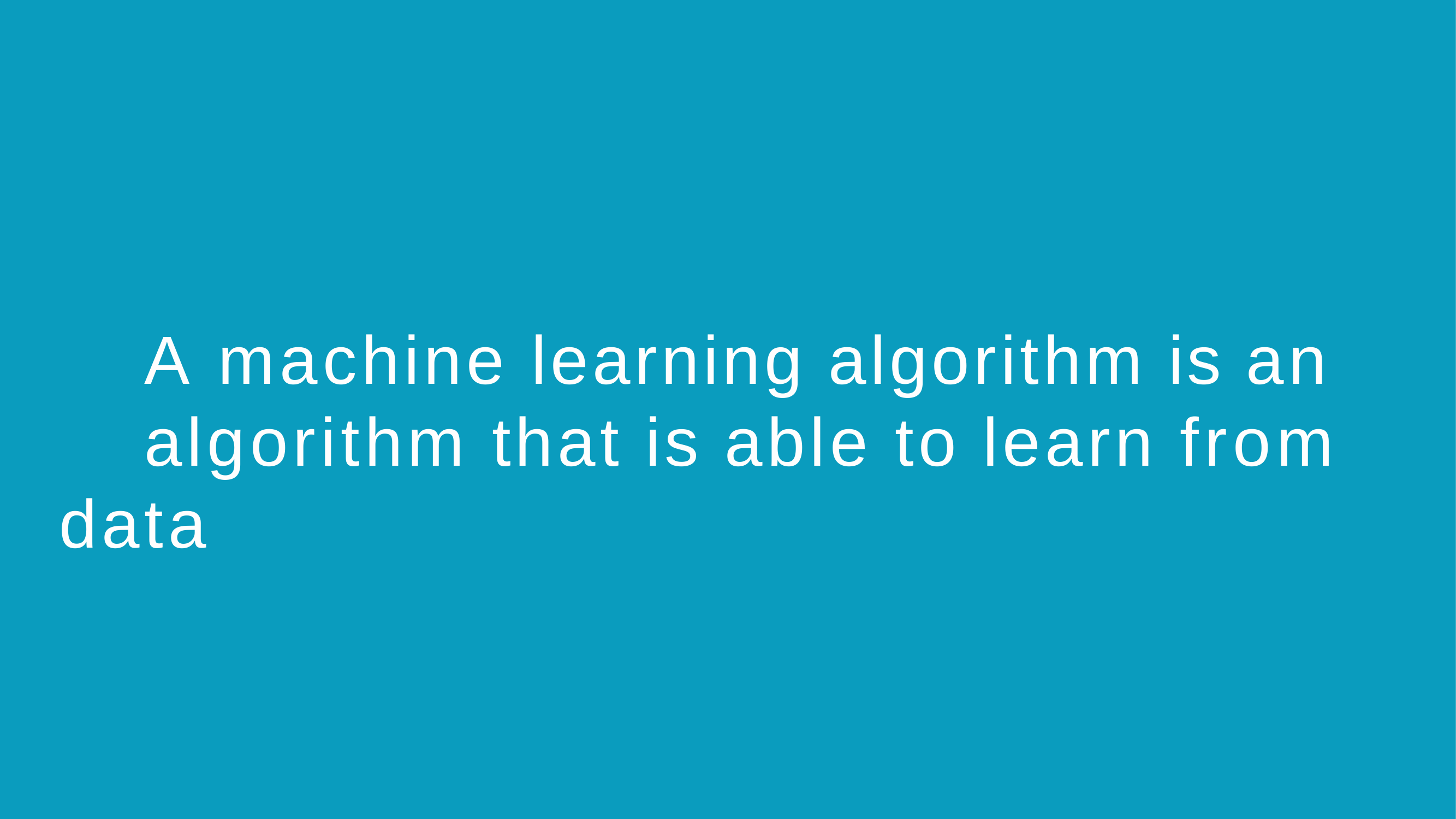

A machine learning algorithm is an
algorithm that is able to learn from data